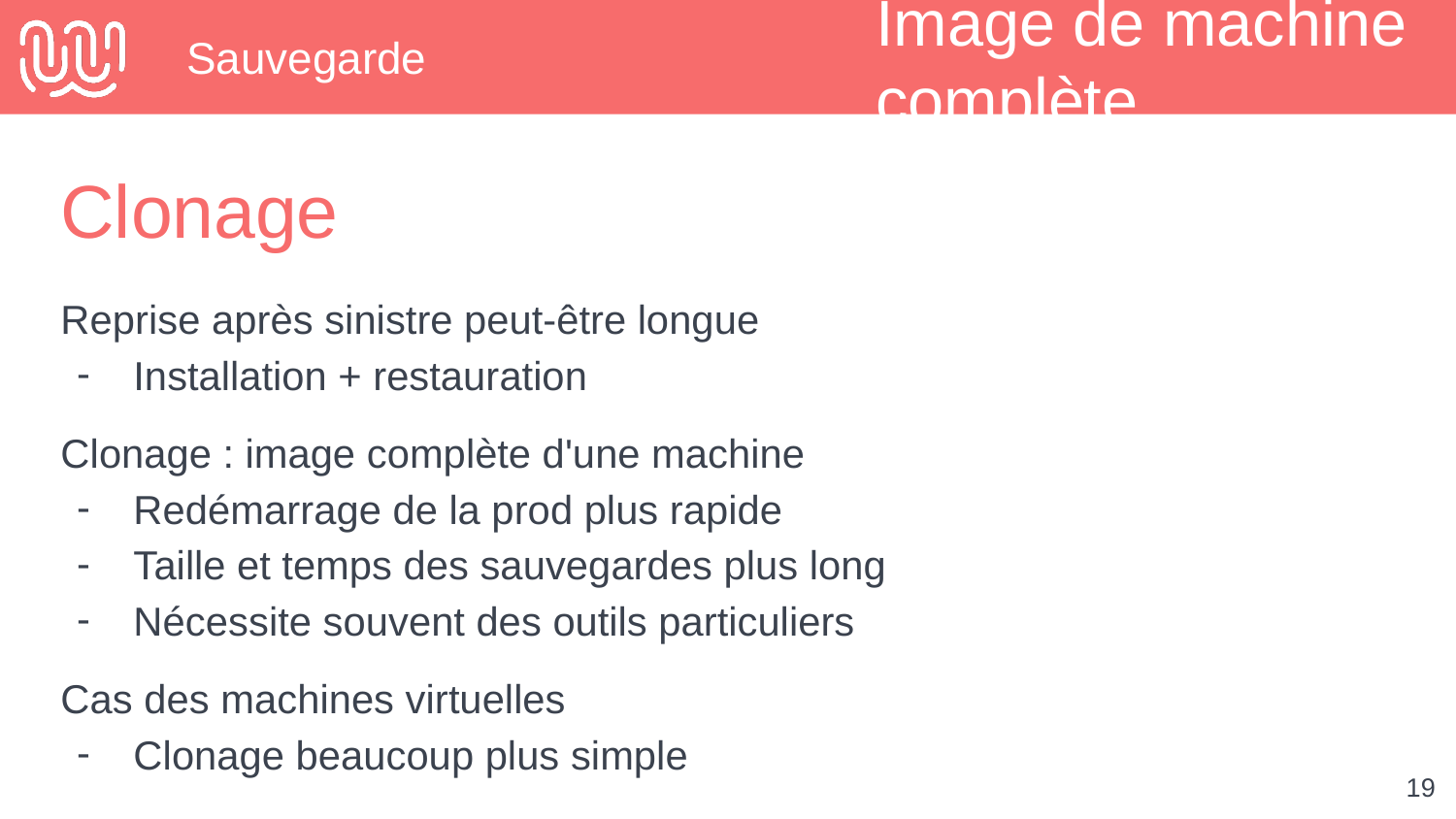

# Sauvegarde
Image de machine complète
Clonage
Reprise après sinistre peut-être longue
Installation + restauration

Clonage : image complète d'une machine
Redémarrage de la prod plus rapide
Taille et temps des sauvegardes plus long
Nécessite souvent des outils particuliers

Cas des machines virtuelles
Clonage beaucoup plus simple
19